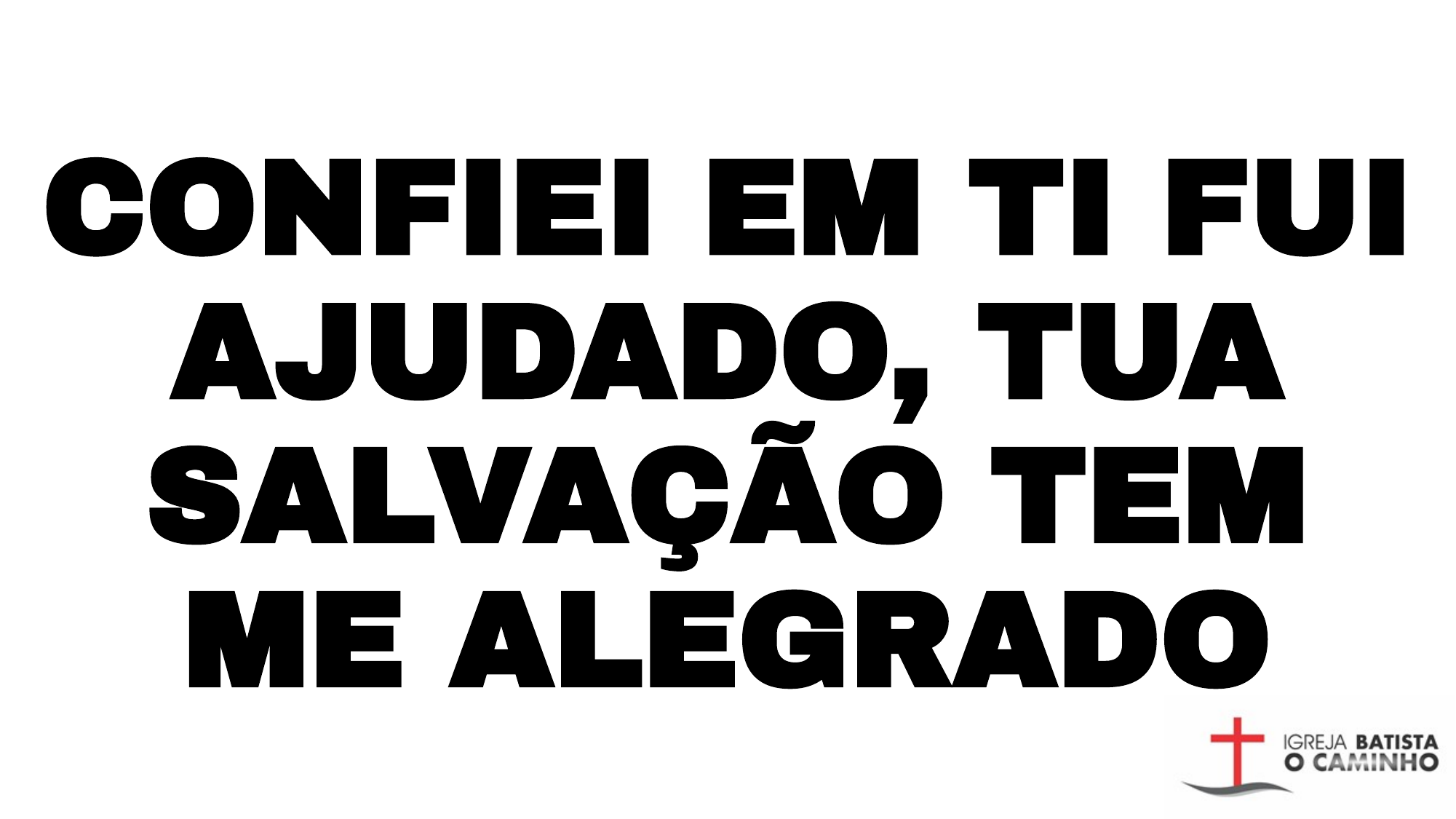

# CONFIEI EM TI FUI AJUDADO, TUA SALVAÇÃO TEM ME ALEGRADO